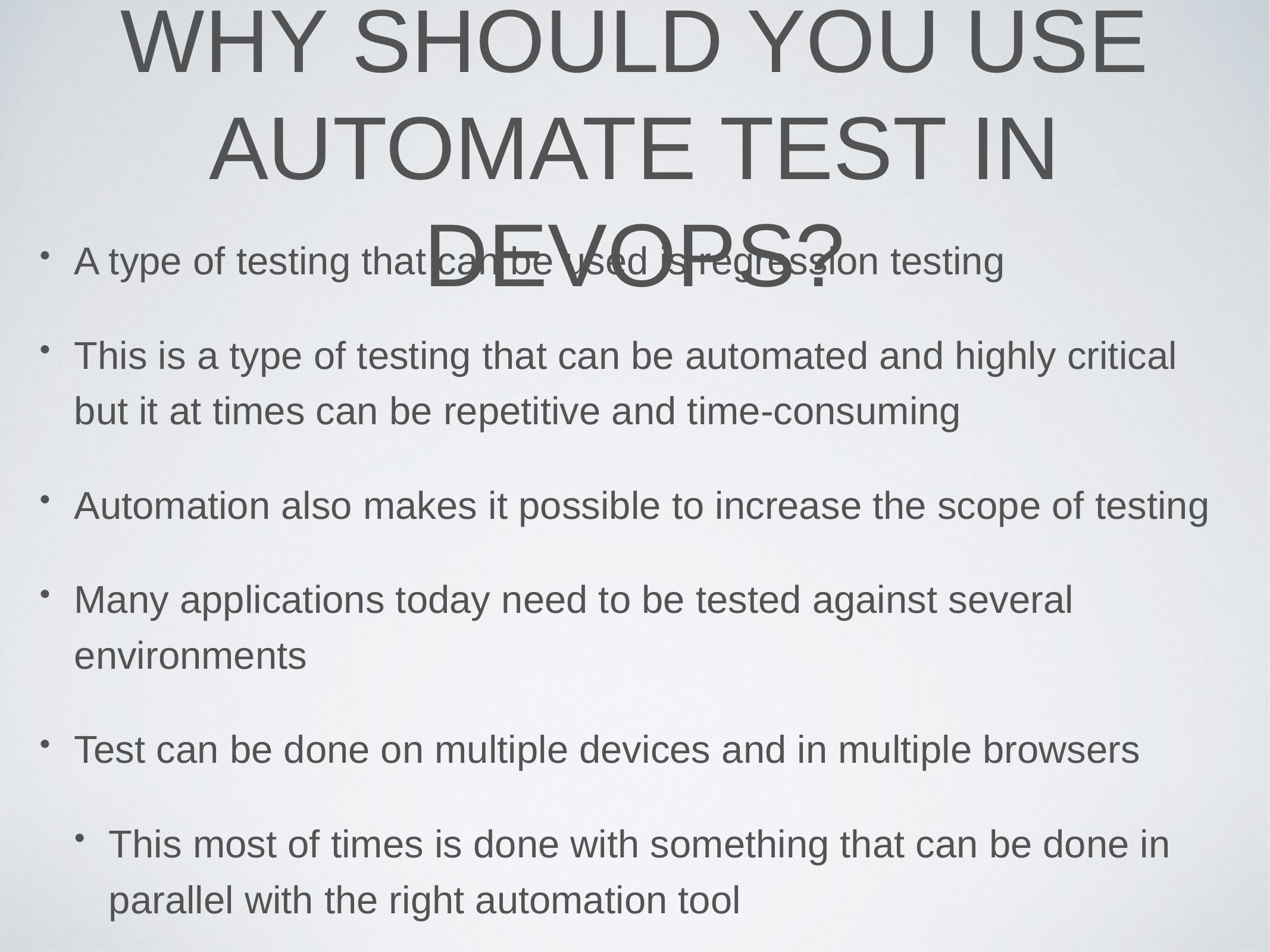

# Why should you use automate test in devops?
A type of testing that can be used is regression testing
This is a type of testing that can be automated and highly critical but it at times can be repetitive and time-consuming
Automation also makes it possible to increase the scope of testing
Many applications today need to be tested against several environments
Test can be done on multiple devices and in multiple browsers
This most of times is done with something that can be done in parallel with the right automation tool